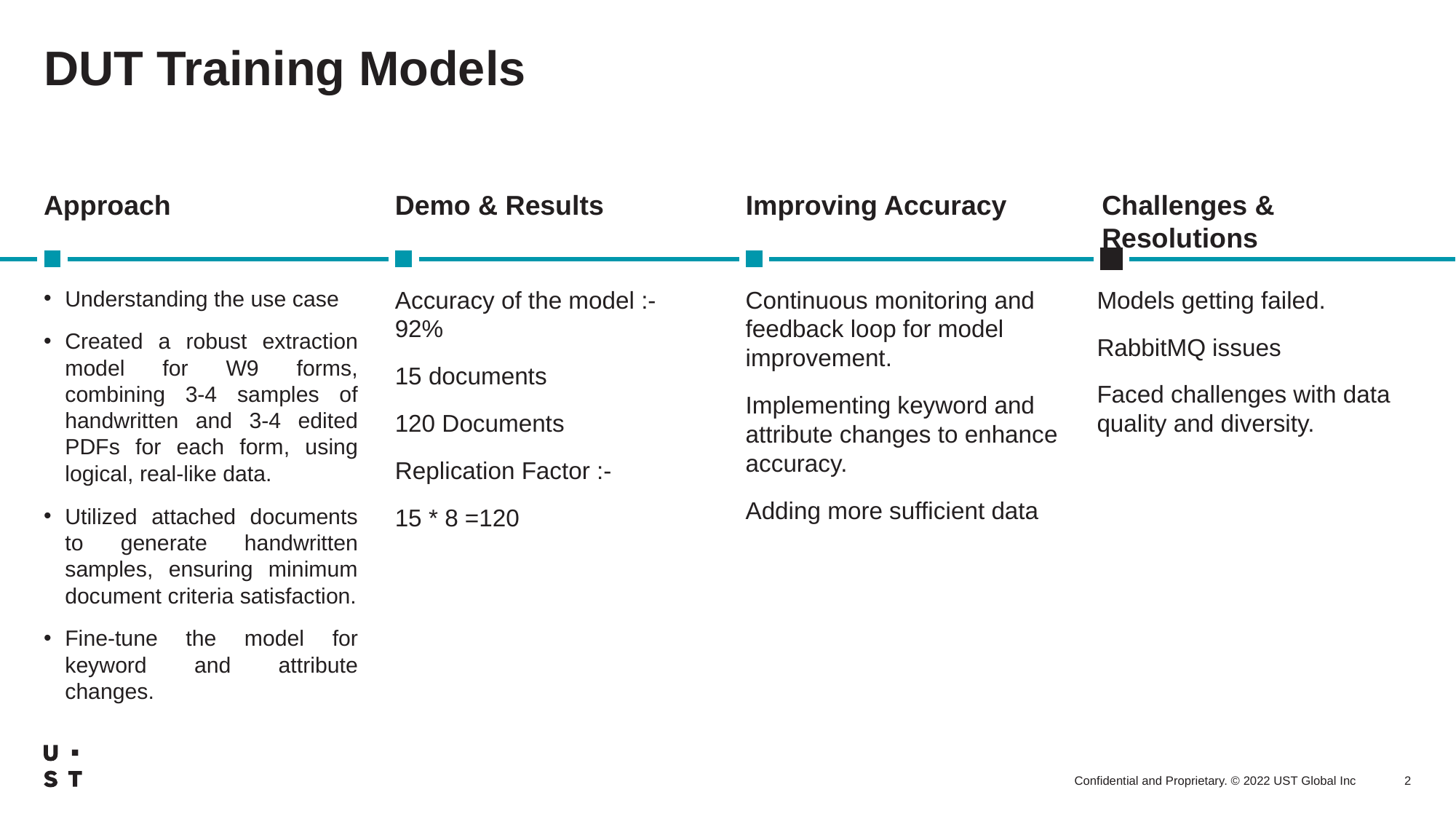

# DUT Training Models
Approach
Demo & Results
Improving Accuracy
Challenges & Resolutions

Understanding the use case
Created a robust extraction model for W9 forms, combining 3-4 samples of handwritten and 3-4 edited PDFs for each form, using logical, real-like data.
Utilized attached documents to generate handwritten samples, ensuring minimum document criteria satisfaction.
Fine-tune the model for keyword and attribute changes.
Accuracy of the model :- 92%
15 documents
120 Documents
Replication Factor :-
15 * 8 =120
Continuous monitoring and feedback loop for model improvement.
Implementing keyword and attribute changes to enhance accuracy.
Adding more sufficient data
Models getting failed.
RabbitMQ issues
Faced challenges with data quality and diversity.